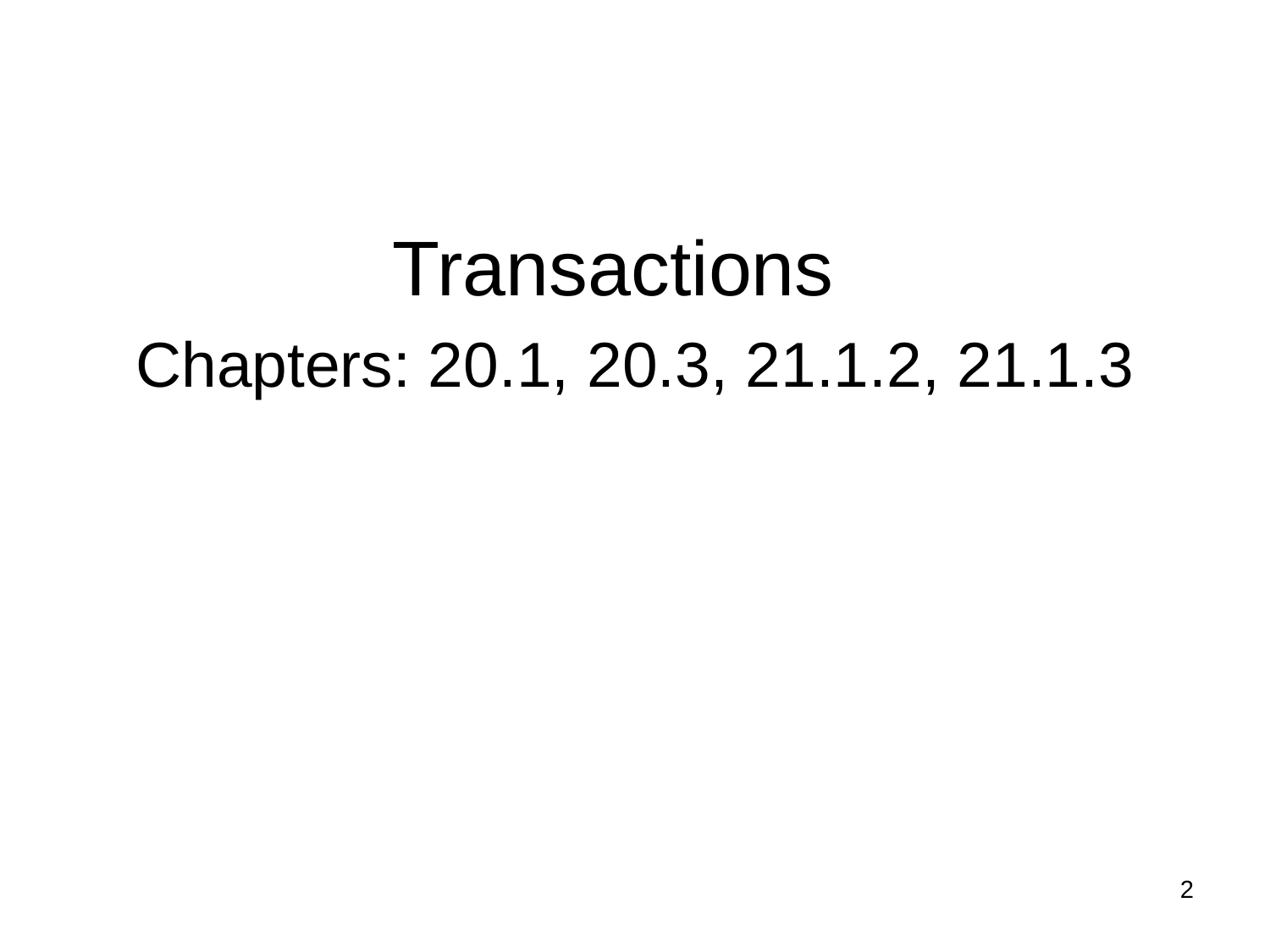

Transactions
Chapters: 20.1, 20.3, 21.1.2, 21.1.3
2